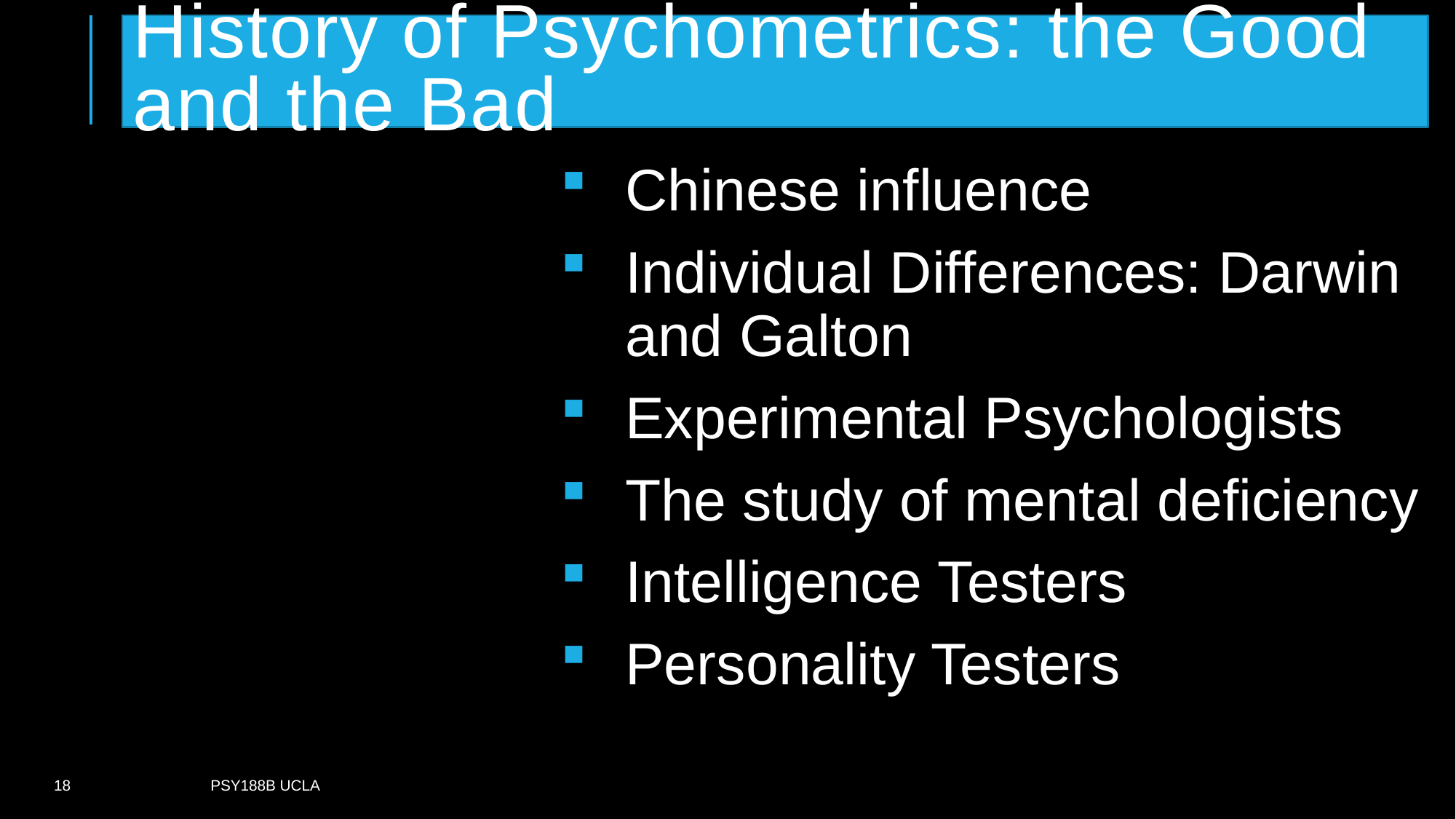

# History of Psychometrics: the Good and the Bad
Chinese influence
Individual Differences: Darwin and Galton
Experimental Psychologists
The study of mental deficiency
Intelligence Testers
Personality Testers
18
Psy188B UCLA